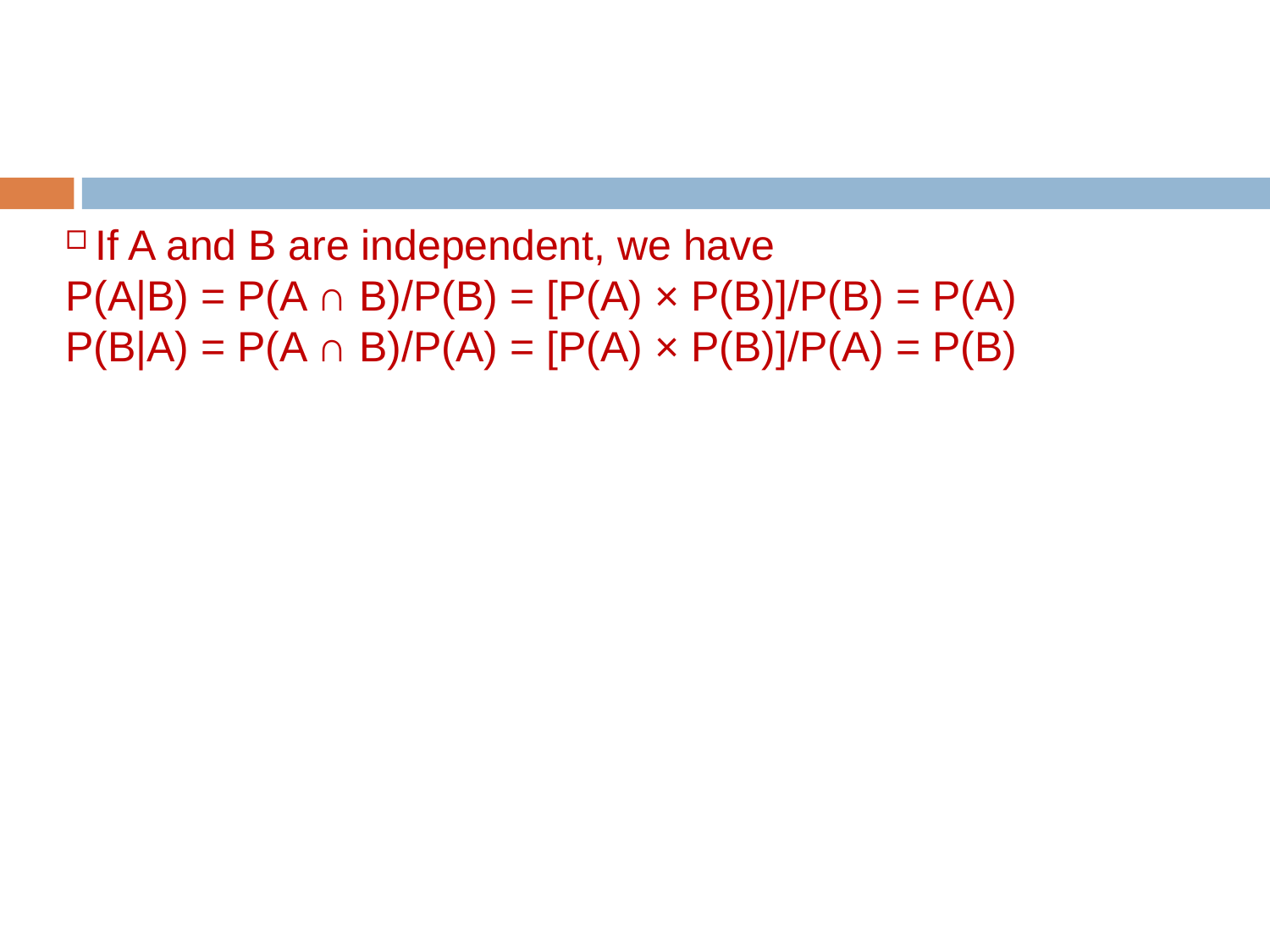

If A and B are independent, we have
P(A|B) = P(A ∩ B)/P(B) = [P(A) × P(B)]/P(B) = P(A)‏
P(B|A) = P(A ∩ B)/P(A) = [P(A) × P(B)]/P(A) = P(B)‏